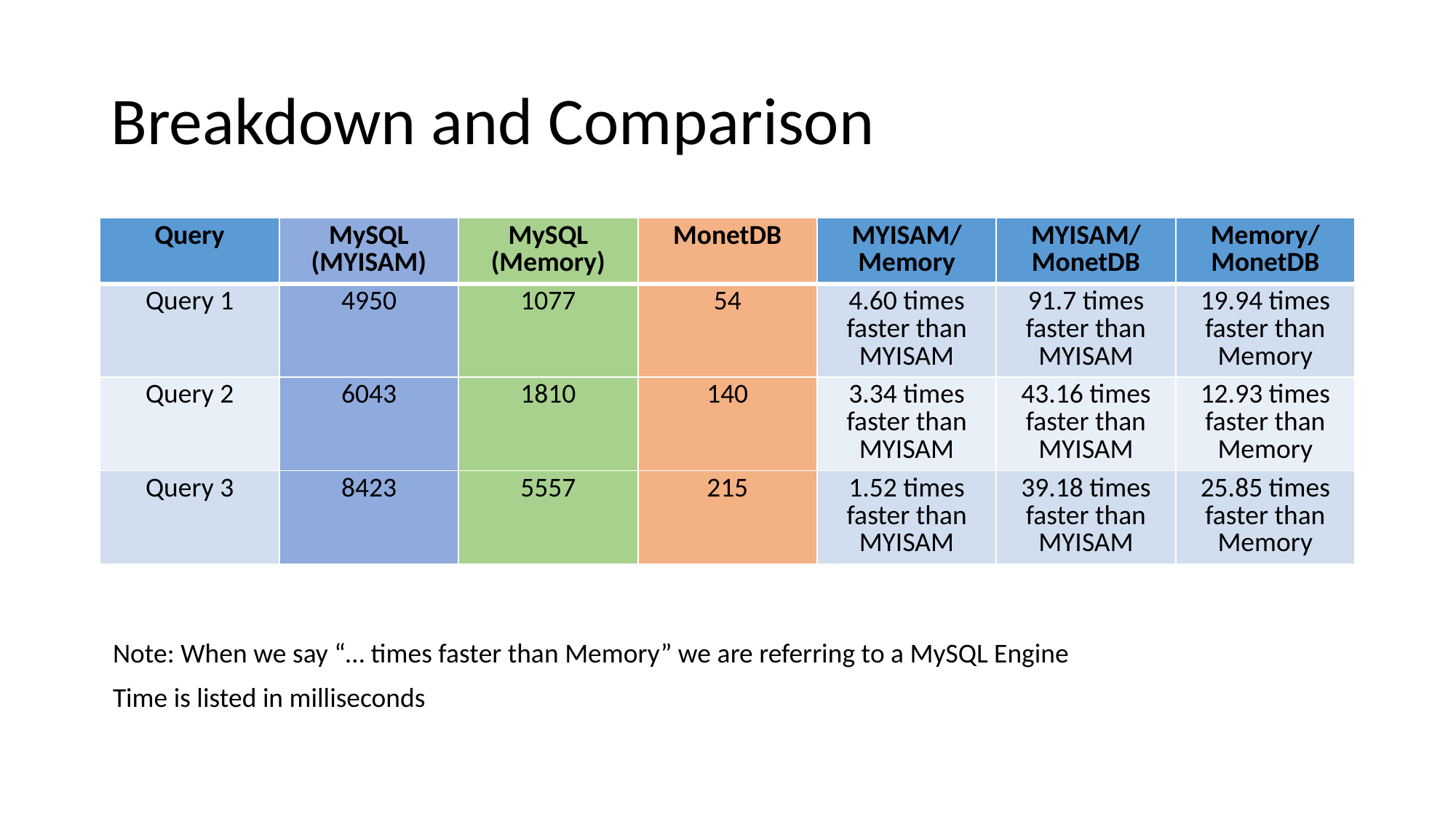

# Breakdown and Comparison
| Query | MySQL (MYISAM) | MySQL (Memory) | MonetDB | MYISAM/ Memory | MYISAM/ MonetDB | Memory/ MonetDB |
| --- | --- | --- | --- | --- | --- | --- |
| Query 1 | 4950 | 1077 | 54 | 4.60 times faster than MYISAM | 91.7 times faster than MYISAM | 19.94 times faster than Memory |
| Query 2 | 6043 | 1810 | 140 | 3.34 times faster than MYISAM | 43.16 times faster than MYISAM | 12.93 times faster than Memory |
| Query 3 | 8423 | 5557 | 215 | 1.52 times faster than MYISAM | 39.18 times faster than MYISAM | 25.85 times faster than Memory |
Note: When we say “… times faster than Memory” we are referring to a MySQL Engine
Time is listed in milliseconds